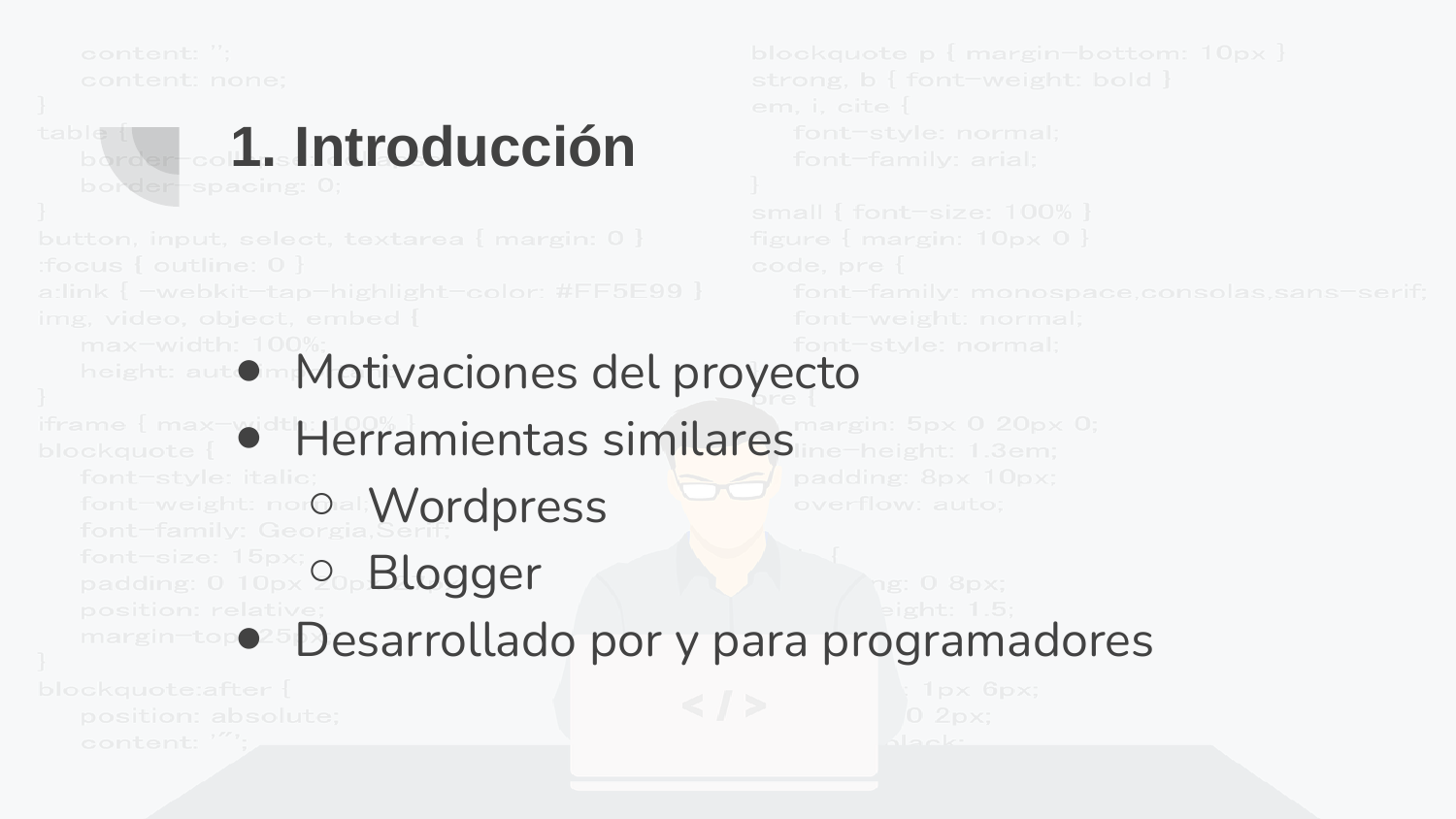

# Introducción
Motivaciones del proyecto
Herramientas similares
Wordpress
Blogger
Desarrollado por y para programadores